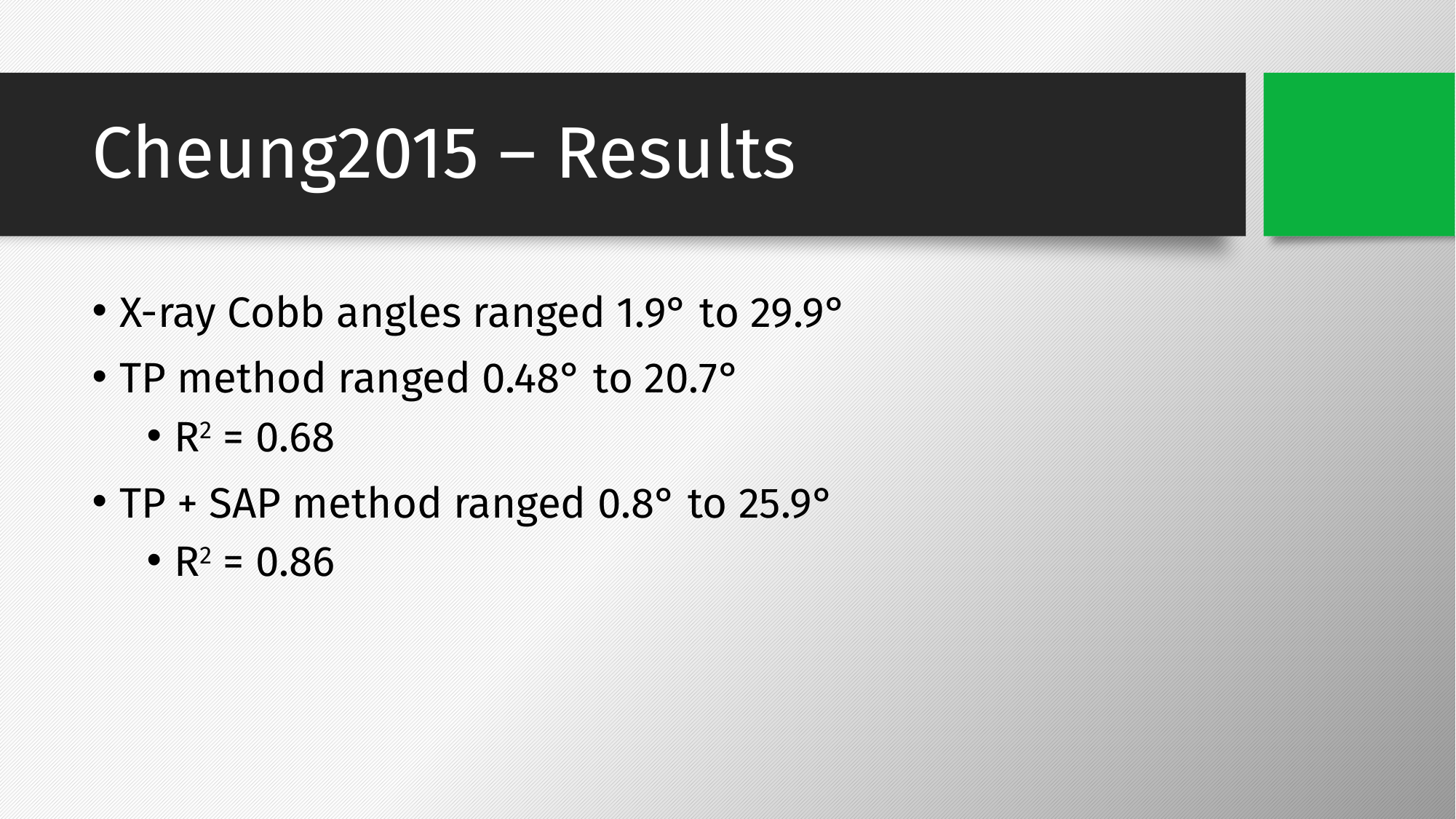

# Cheung2015 – Results
X-ray Cobb angles ranged 1.9° to 29.9°
TP method ranged 0.48° to 20.7°
R2 = 0.68
TP + SAP method ranged 0.8° to 25.9°
R2 = 0.86